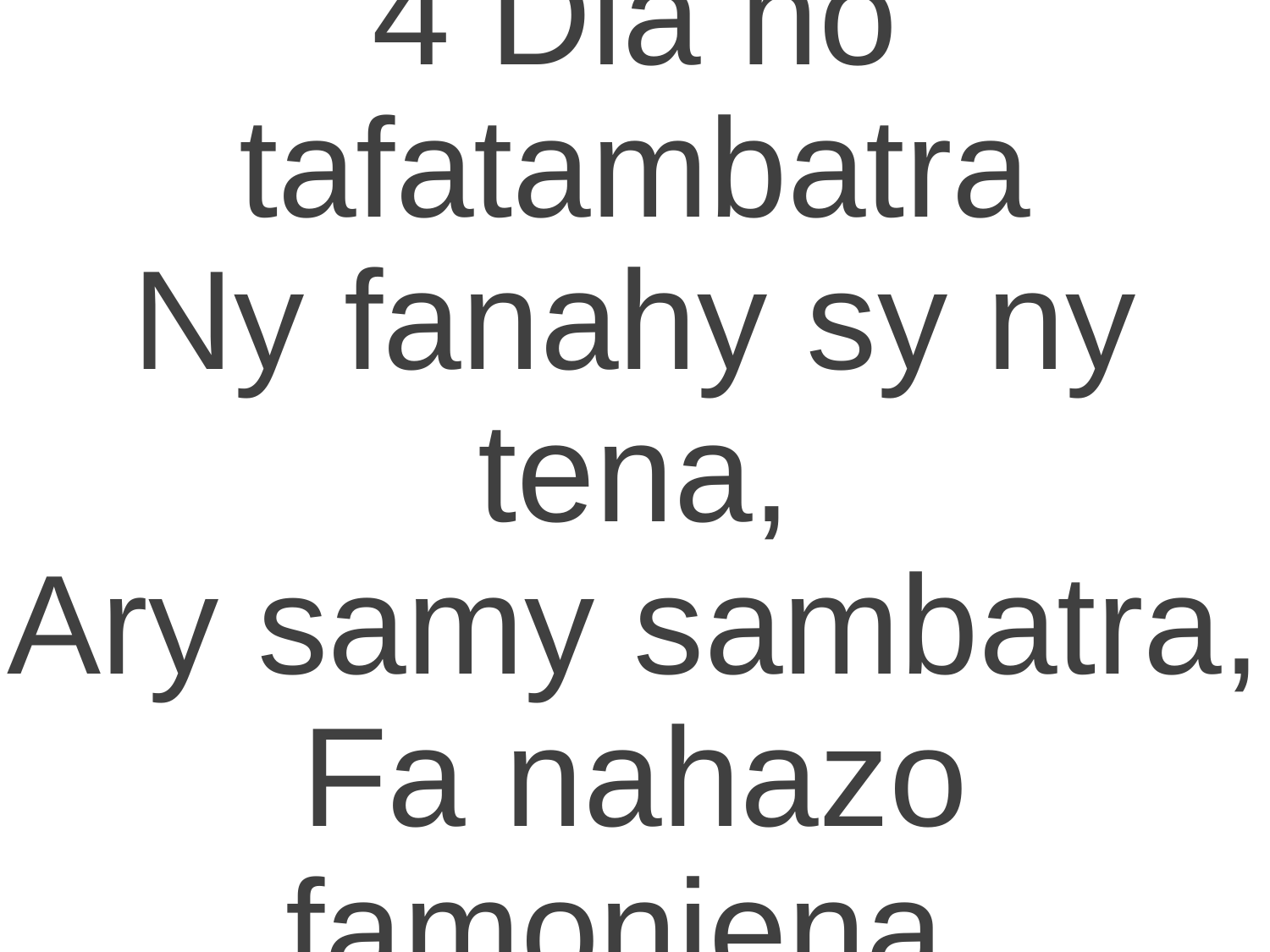

4 Dia ho tafatambatra
Ny fanahy sy ny tena,
Ary samy sambatra,
Fa nahazo famonjena,